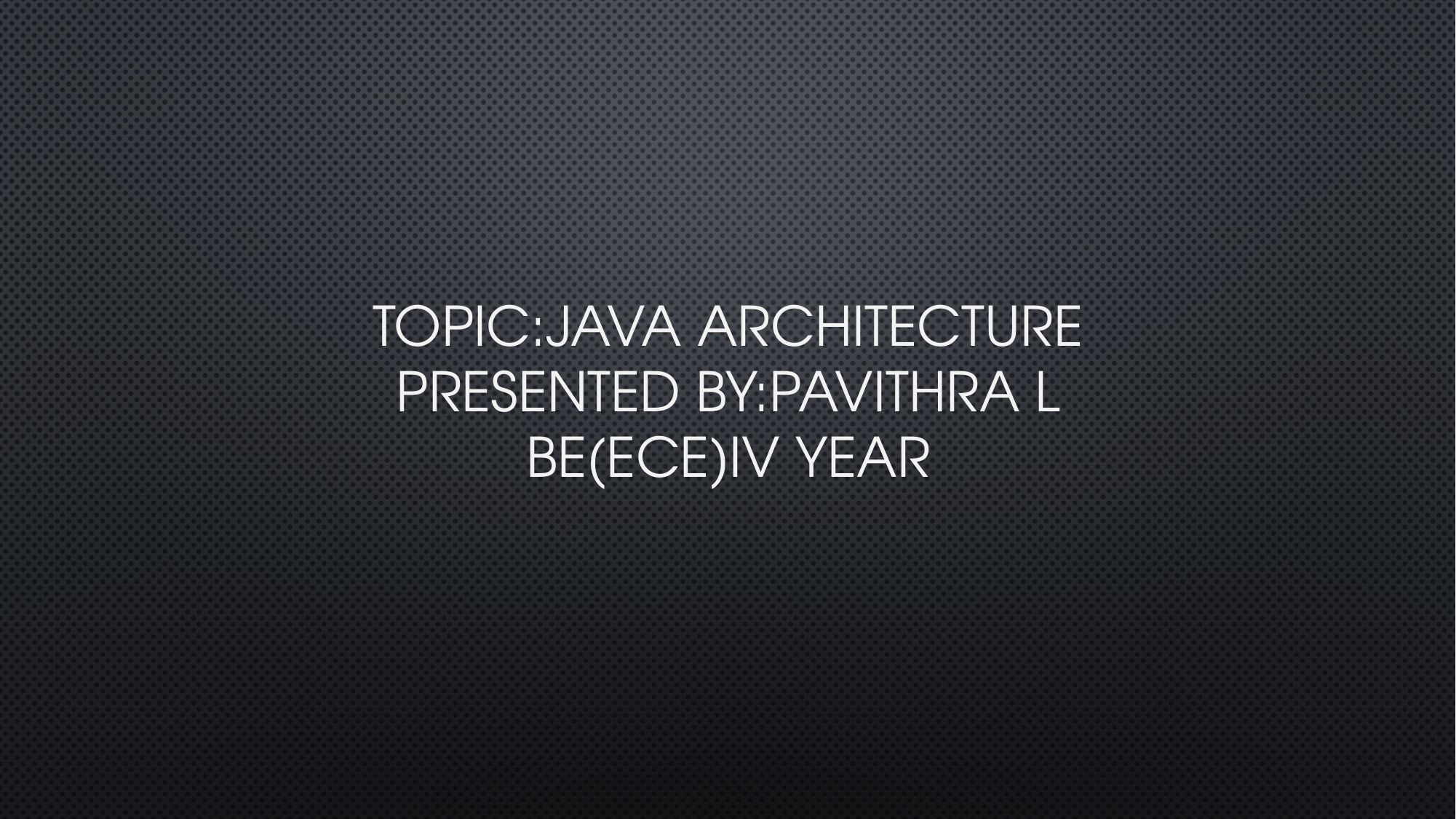

# TOPIC:Java architecture PRESENTED BY:PAVITHRA L BE(ECE)IV YEAR